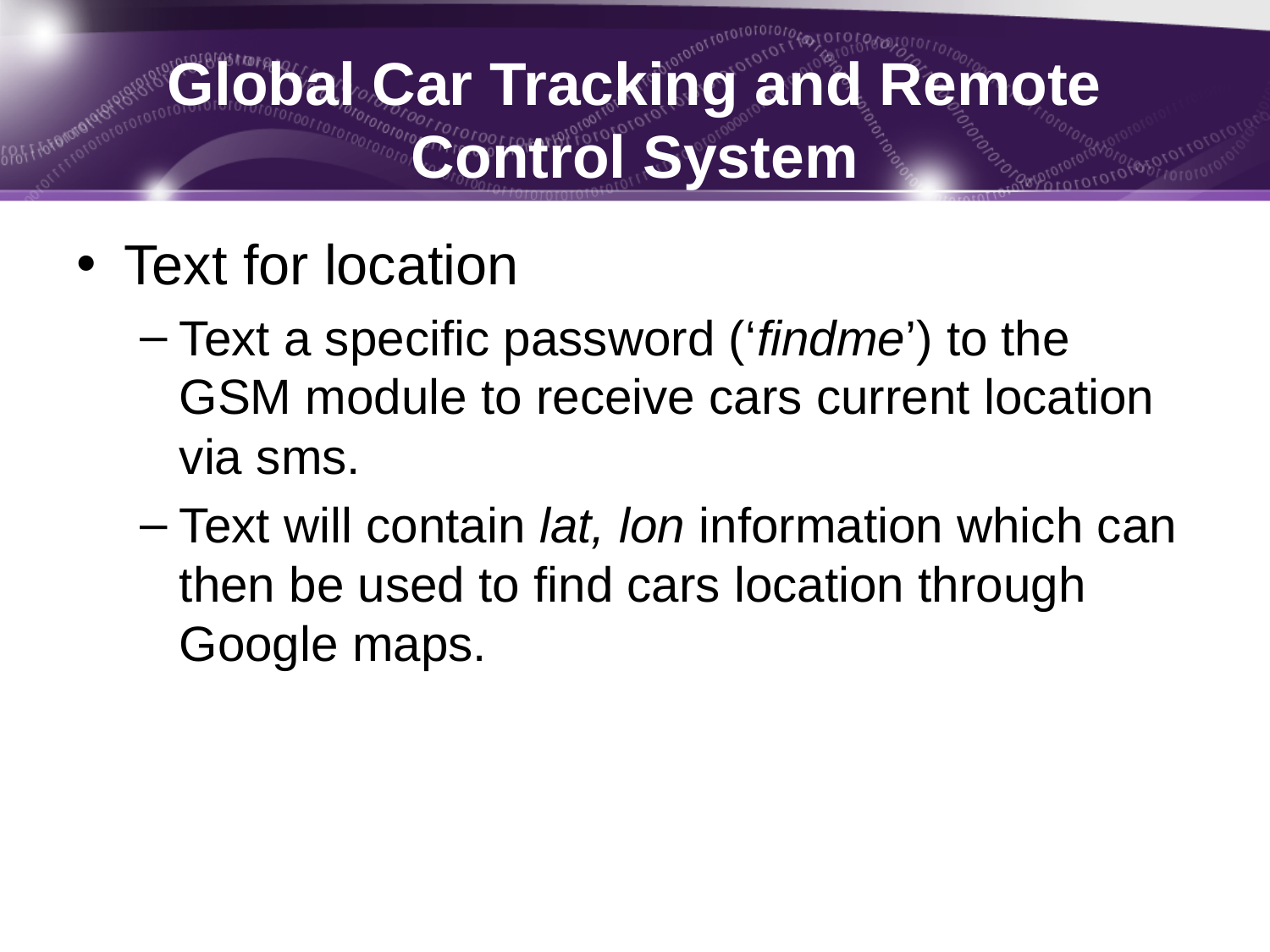

# Global Car Tracking and Remote Control System
Text for location
Text a specific password (‘findme’) to the GSM module to receive cars current location via sms.
Text will contain lat, lon information which can then be used to find cars location through Google maps.